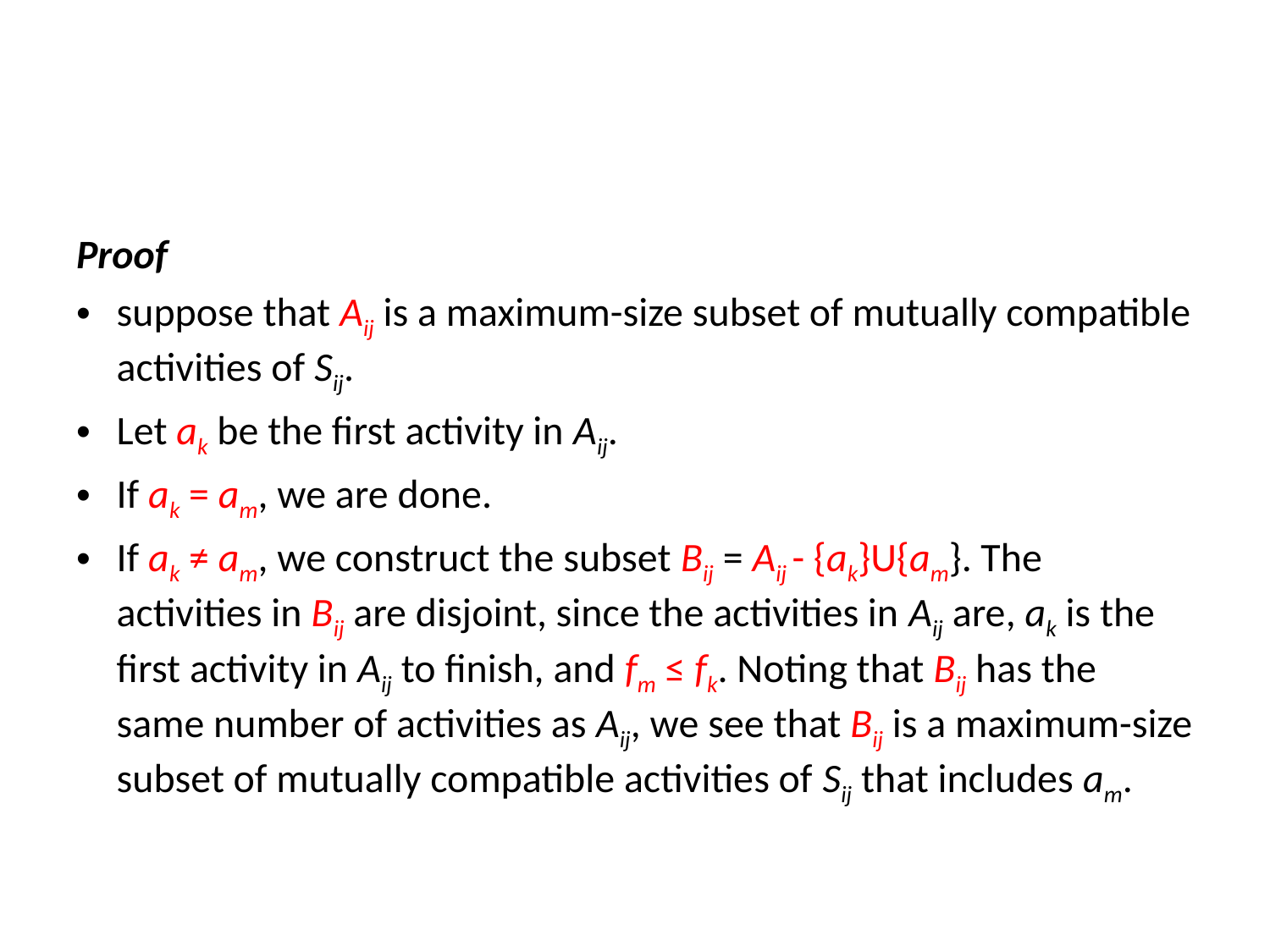

#
Proof
suppose that Aij is a maximum-size subset of mutually compatible activities of Sij.
Let ak be the first activity in Aij.
If ak = am, we are done.
If ak ≠ am, we construct the subset Bij = Aij - {ak}U{am}. The activities in Bij are disjoint, since the activities in Aij are, ak is the first activity in Aij to finish, and fm ≤ fk. Noting that Bij has the same number of activities as Aij, we see that Bij is a maximum-size subset of mutually compatible activities of Sij that includes am.